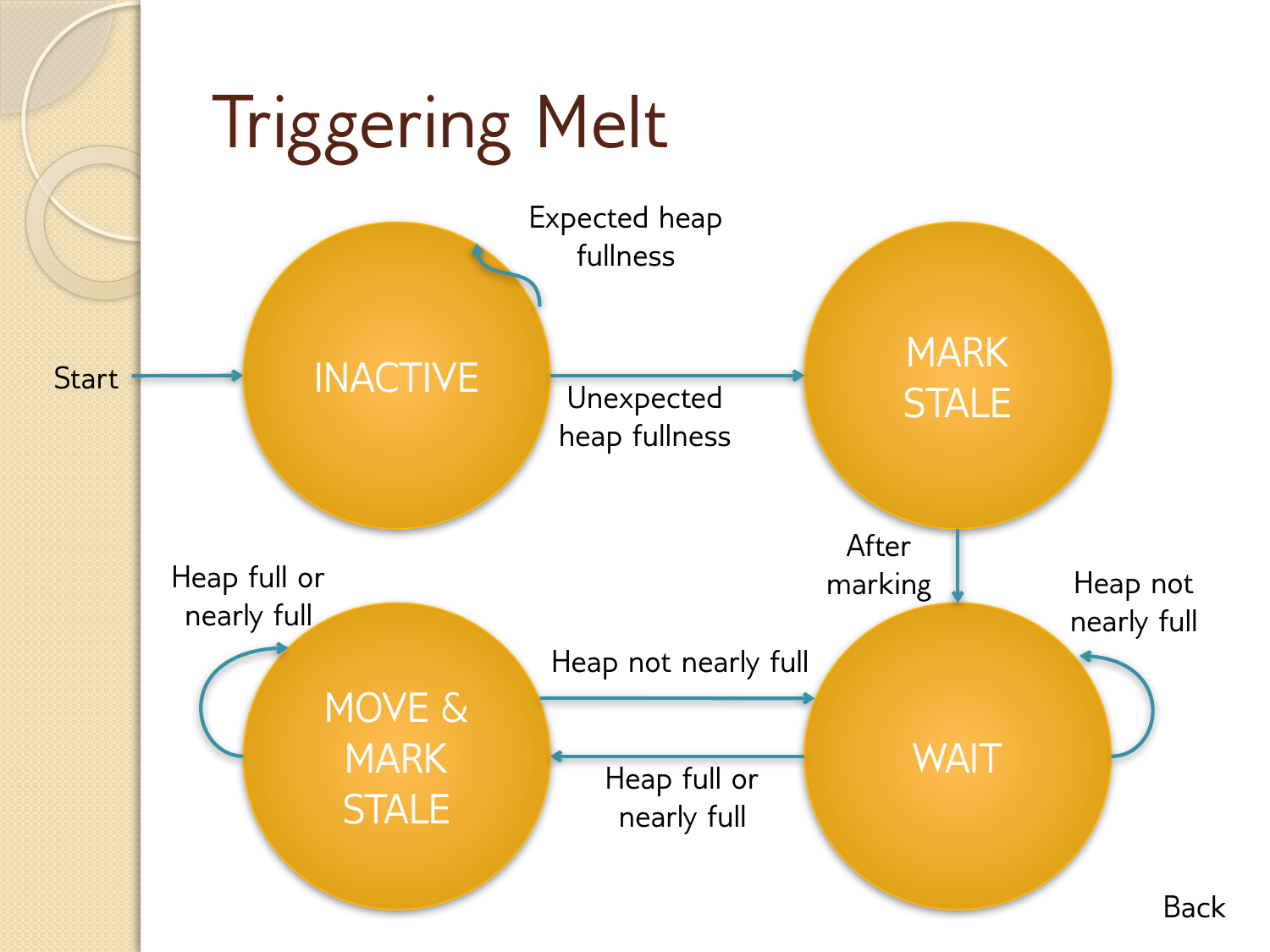

# Triggering Melt
Expected heap
fullness
INACTIVE
MARK STALE
Start
Unexpected
heap fullness
After
marking
Heap full or
nearly full
Heap not
nearly full
MOVE & MARK STALE
WAIT
Heap not nearly full
Heap full or
nearly full
Back